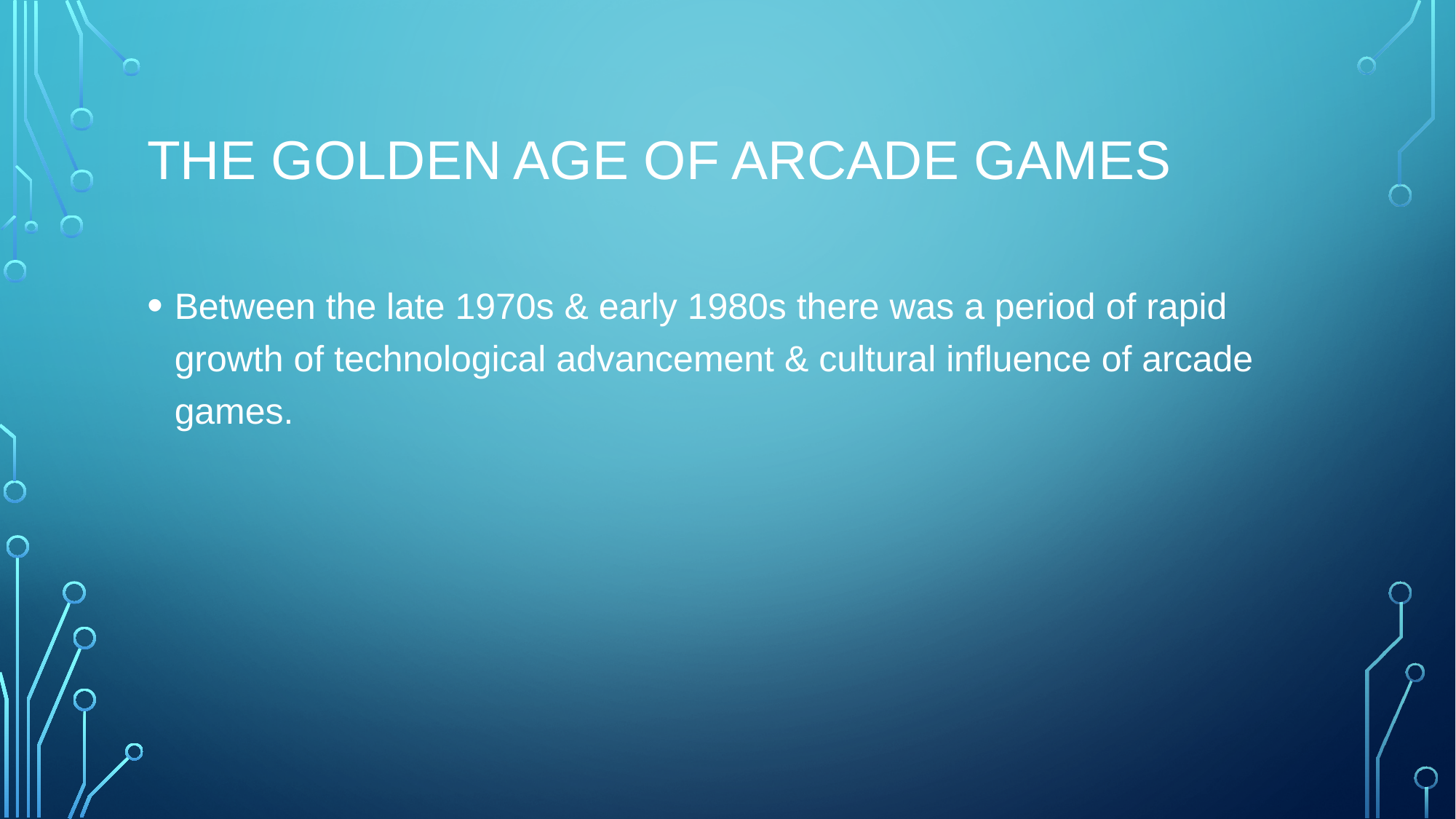

# The Golden Age of Arcade Games
Between the late 1970s & early 1980s there was a period of rapid growth of technological advancement & cultural influence of arcade games.